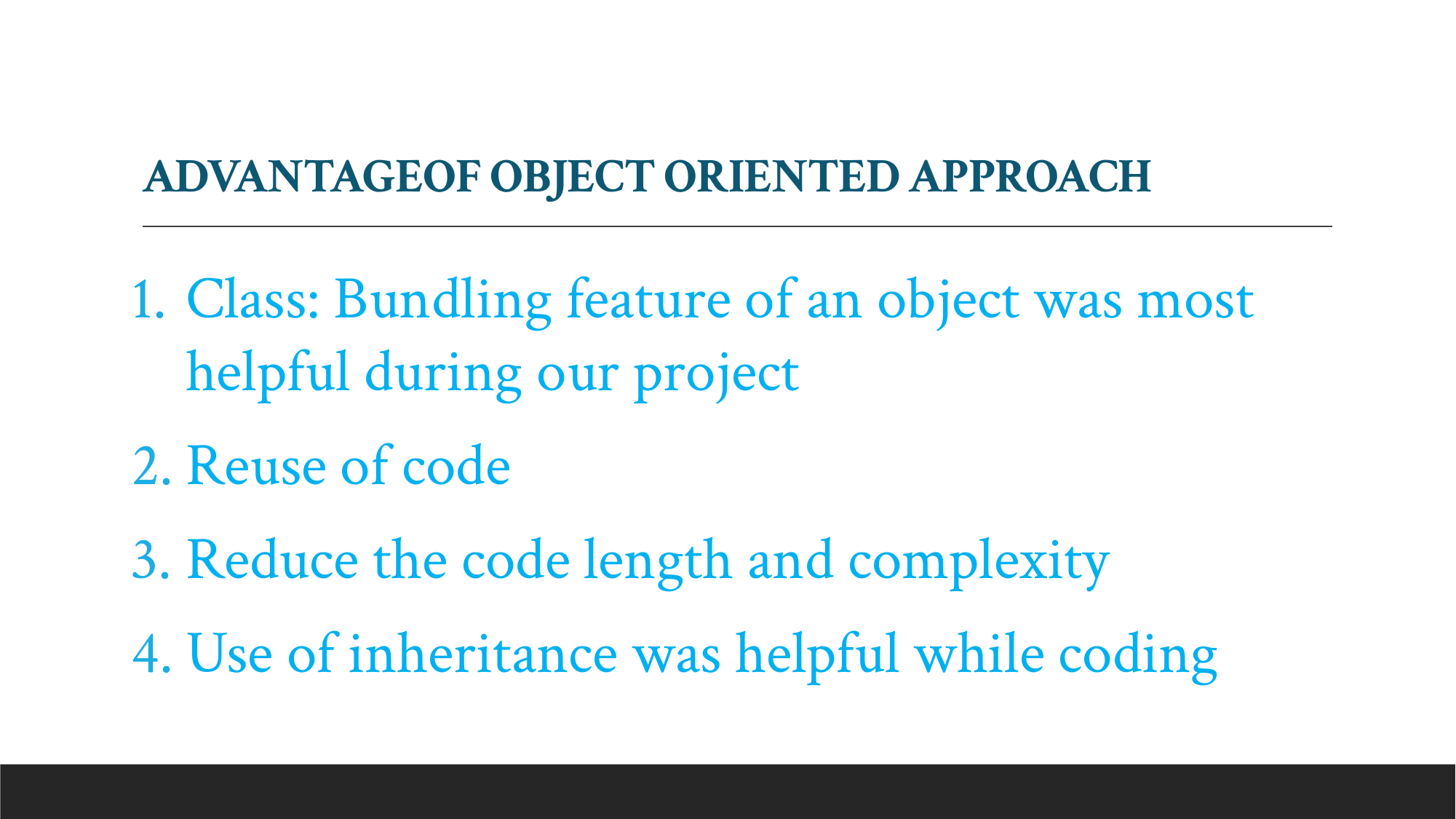

# ADVANTAGEOF OBJECT ORIENTED APPROACH
Class: Bundling feature of an object was most helpful during our project
Reuse of code
Reduce the code length and complexity
Use of inheritance was helpful while coding